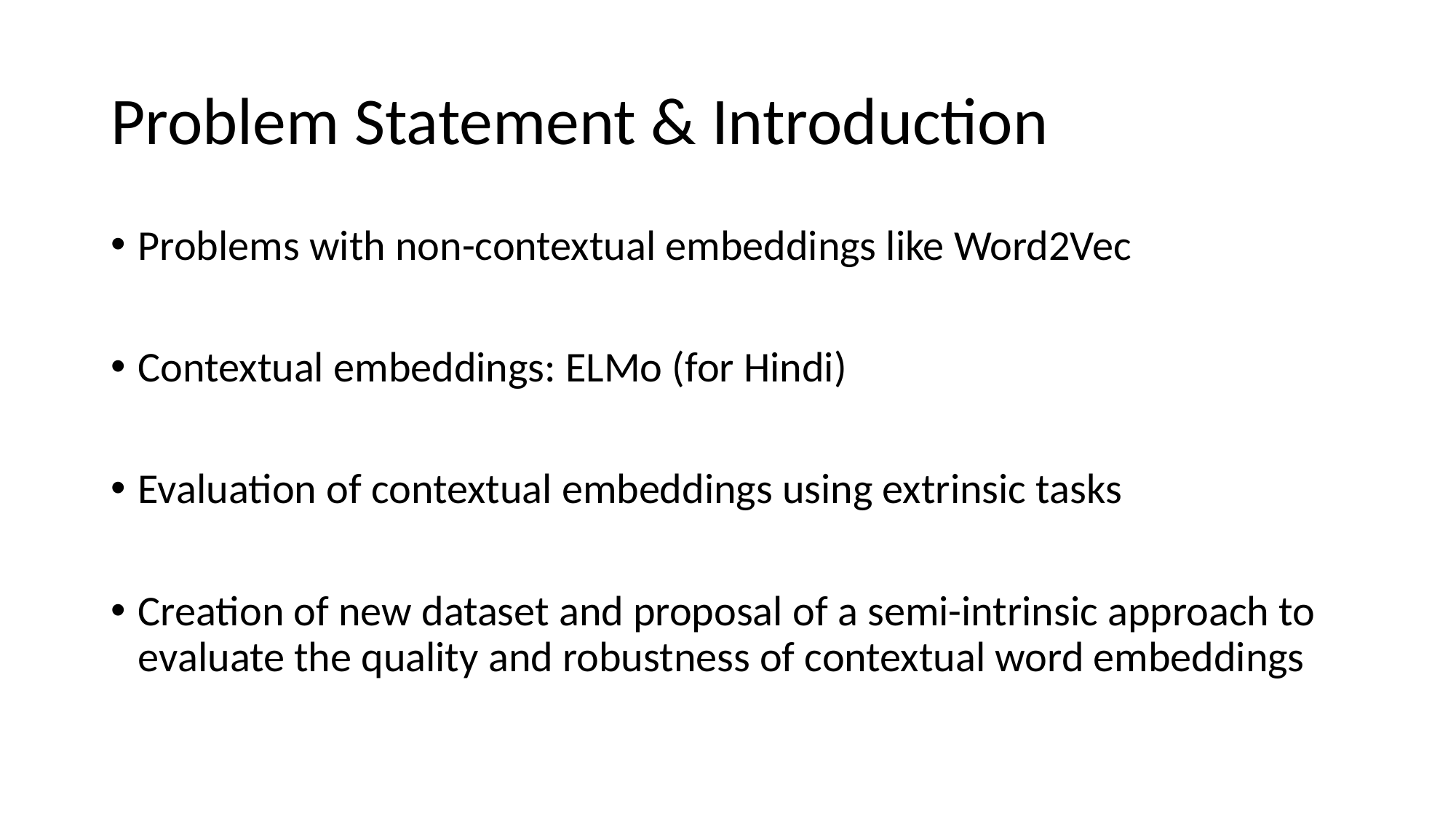

# Problem Statement & Introduction
Problems with non-contextual embeddings like Word2Vec

Contextual embeddings: ELMo (for Hindi)

Evaluation of contextual embeddings using extrinsic tasks

Creation of new dataset and proposal of a semi-intrinsic approach to evaluate the quality and robustness of contextual word embeddings